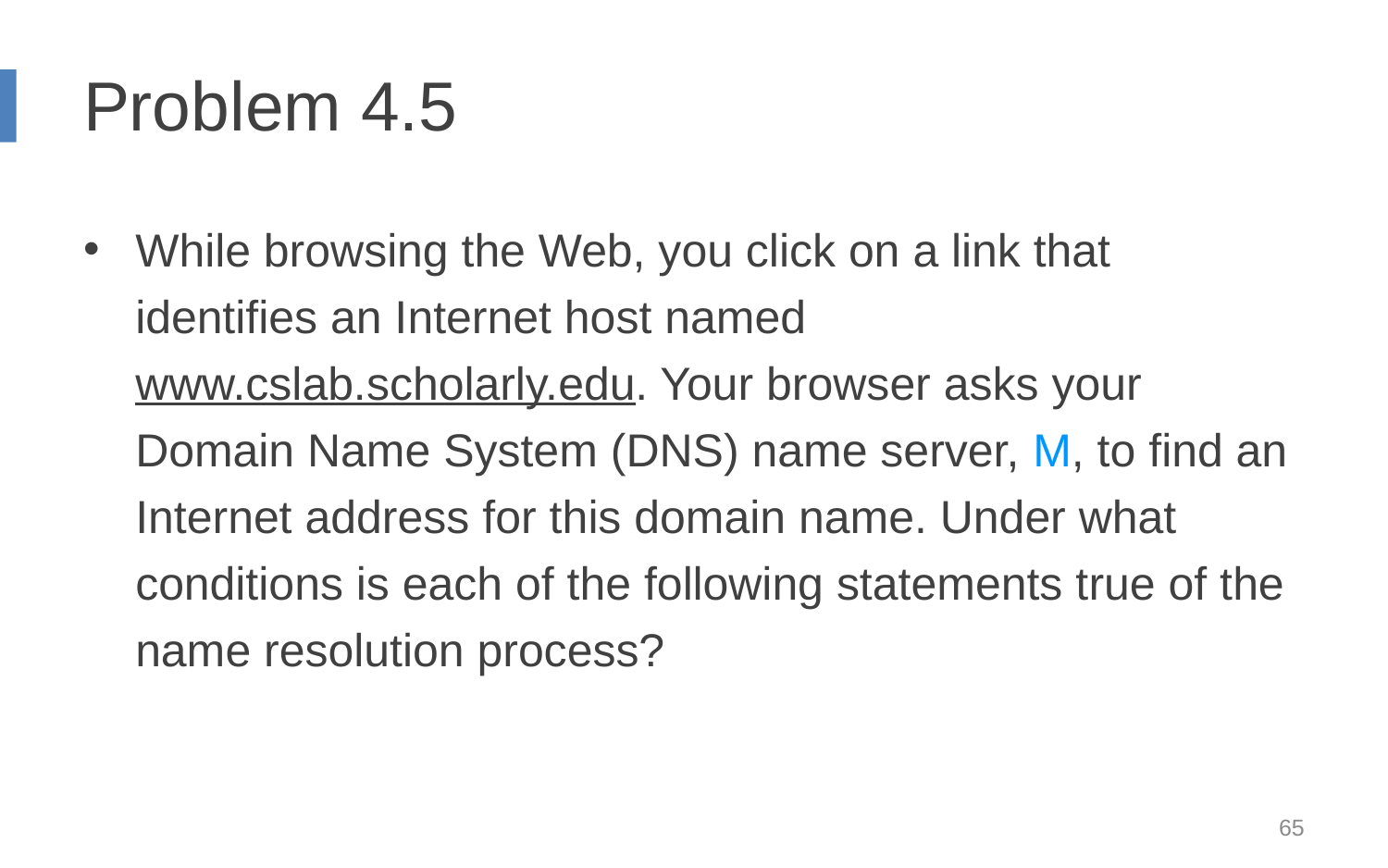

# Problem 4.5
While browsing the Web, you click on a link that identifies an Internet host named www.cslab.scholarly.edu. Your browser asks your Domain Name System (DNS) name server, M, to find an Internet address for this domain name. Under what conditions is each of the following statements true of the name resolution process?

65